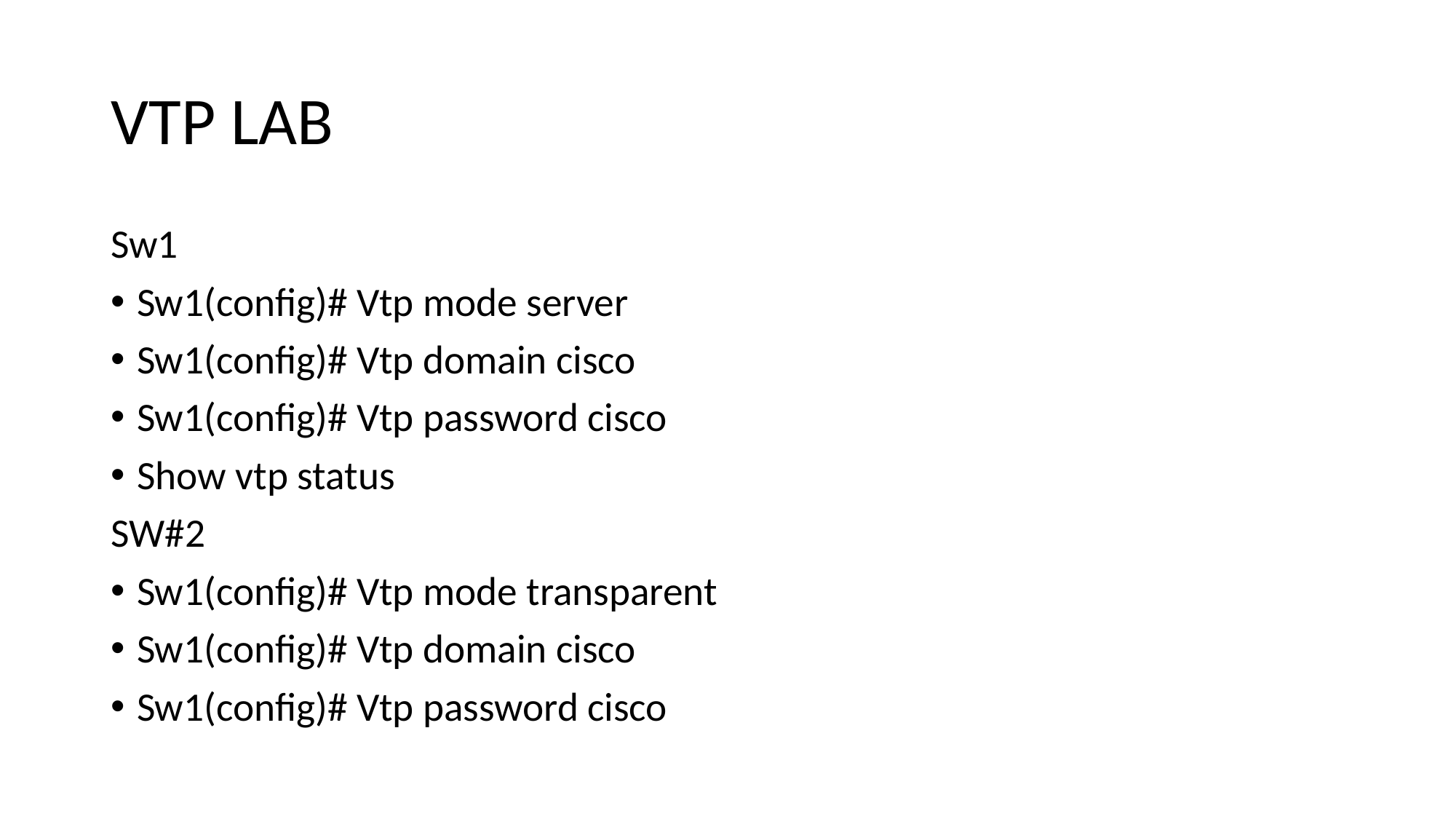

# VTP LAB
Sw1
Sw1(config)# Vtp mode server
Sw1(config)# Vtp domain cisco
Sw1(config)# Vtp password cisco
Show vtp status
SW#2
Sw1(config)# Vtp mode transparent
Sw1(config)# Vtp domain cisco
Sw1(config)# Vtp password cisco